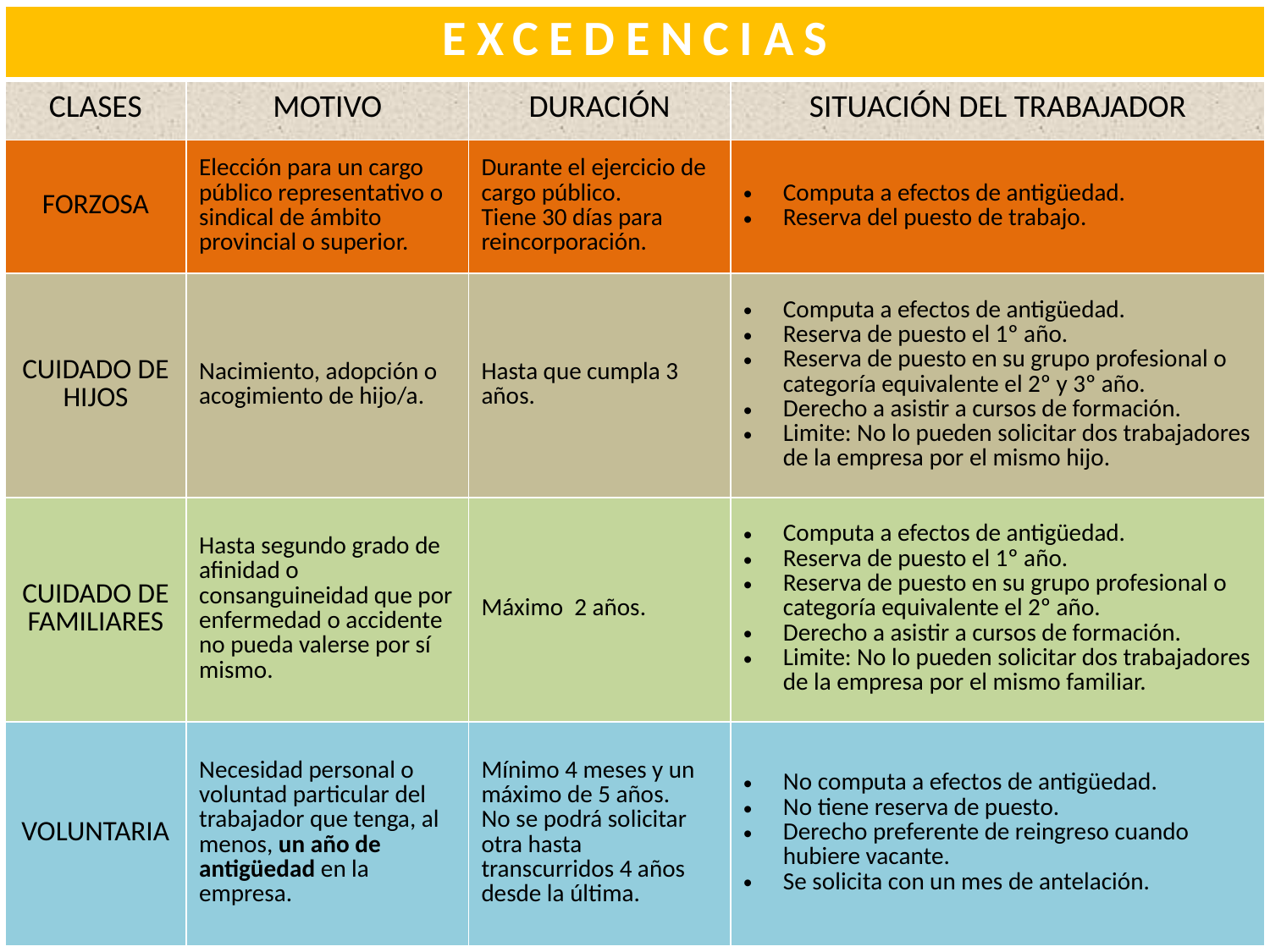

| EXCEDENCIAS |  |  |  |
| --- | --- | --- | --- |
| CLASES | MOTIVO | DURACIÓN | SITUACIÓN DEL TRABAJADOR |
| FORZOSA | Elección para un cargo público representativo o sindical de ámbito provincial o superior. | Durante el ejercicio de cargo público. Tiene 30 días para reincorporación. | Computa a efectos de antigüedad. Reserva del puesto de trabajo. |
| CUIDADO DE HIJOS | Nacimiento, adopción o acogimiento de hijo/a. | Hasta que cumpla 3 años. | Computa a efectos de antigüedad. Reserva de puesto el 1º año. Reserva de puesto en su grupo profesional o categoría equivalente el 2º y 3º año. Derecho a asistir a cursos de formación. Limite: No lo pueden solicitar dos trabajadores de la empresa por el mismo hijo. |
| CUIDADO DE FAMILIARES | Hasta segundo grado de afinidad o consanguineidad que por enfermedad o accidente no pueda valerse por sí mismo. | Máximo 2 años. | Computa a efectos de antigüedad. Reserva de puesto el 1º año. Reserva de puesto en su grupo profesional o categoría equivalente el 2º año. Derecho a asistir a cursos de formación. Limite: No lo pueden solicitar dos trabajadores de la empresa por el mismo familiar. |
| VOLUNTARIA | Necesidad personal o voluntad particular del trabajador que tenga, al menos, un año de antigüedad en la empresa. | Mínimo 4 meses y un máximo de 5 años. No se podrá solicitar otra hasta transcurridos 4 años desde la última. | No computa a efectos de antigüedad. No tiene reserva de puesto. Derecho preferente de reingreso cuando hubiere vacante. Se solicita con un mes de antelación. |